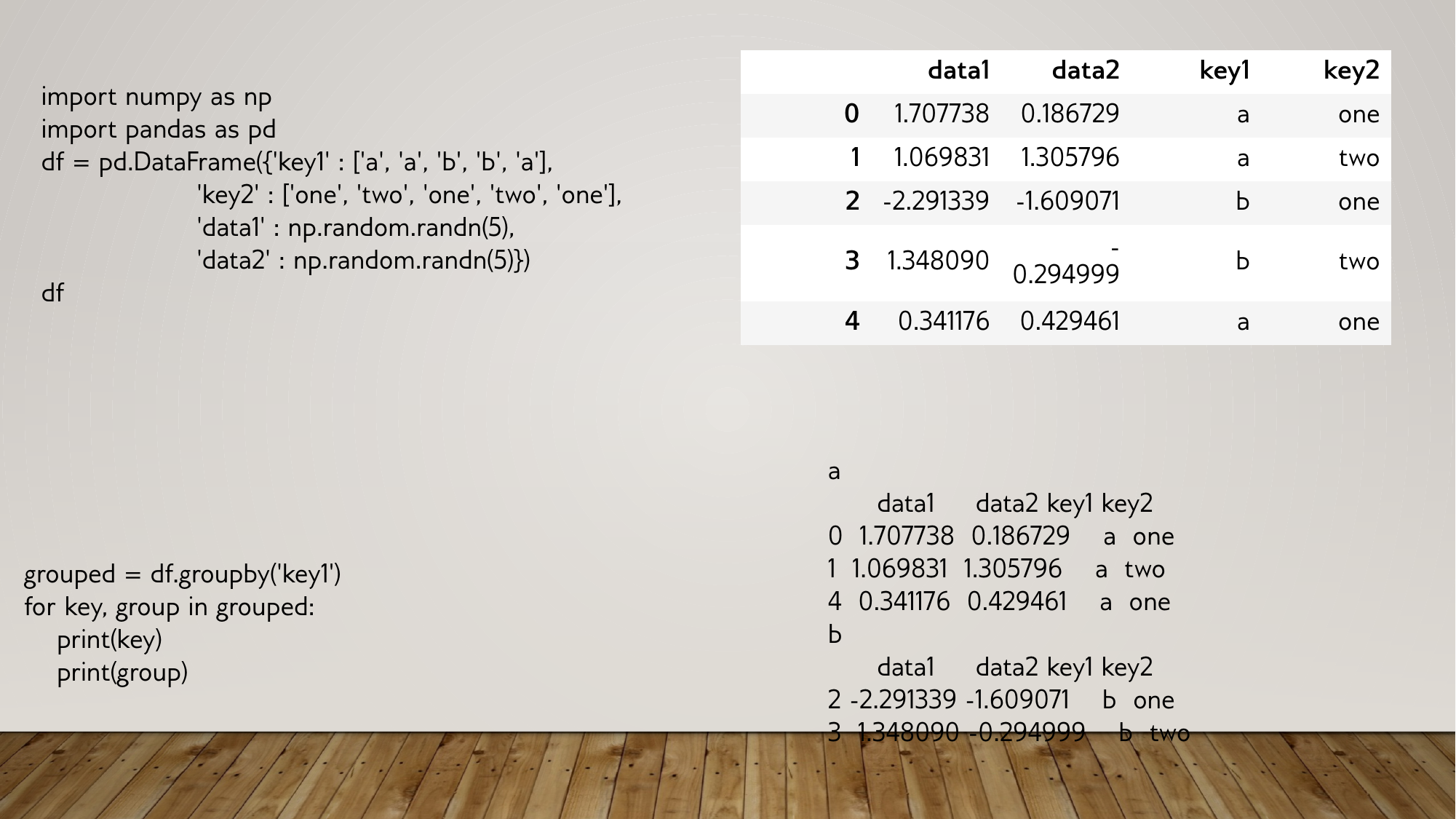

|  | data1 | data2 | key1 | key2 |
| --- | --- | --- | --- | --- |
| 0 | 1.707738 | 0.186729 | a | one |
| 1 | 1.069831 | 1.305796 | a | two |
| 2 | -2.291339 | -1.609071 | b | one |
| 3 | 1.348090 | -0.294999 | b | two |
| 4 | 0.341176 | 0.429461 | a | one |
import numpy as np
import pandas as pd
df = pd.DataFrame({'key1' : ['a', 'a', 'b', 'b', 'a'],
                   'key2' : ['one', 'two', 'one', 'two', 'one'],
                   'data1' : np.random.randn(5),
                   'data2' : np.random.randn(5)})
df
a
      data1     data2 key1 key2
0  1.707738  0.186729    a  one
1  1.069831  1.305796    a  two
4  0.341176  0.429461    a  one
b
      data1     data2 key1 key2
2 -2.291339 -1.609071    b  one
3  1.348090 -0.294999    b  two
grouped = df.groupby('key1')
for key, group in grouped:
    print(key)
    print(group)